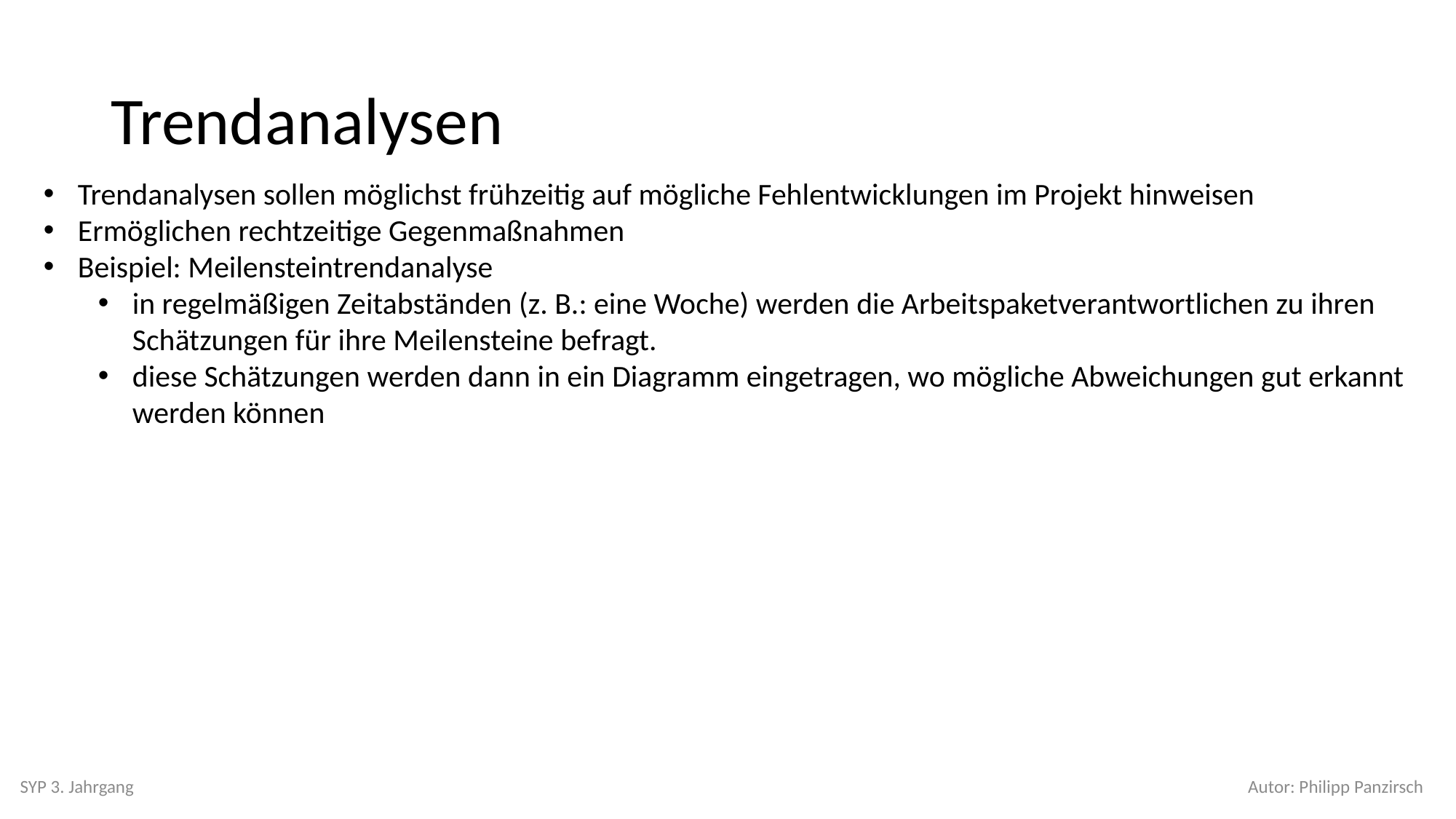

# Trendanalysen
Trendanalysen sollen möglichst frühzeitig auf mögliche Fehlentwicklungen im Projekt hinweisen
Ermöglichen rechtzeitige Gegenmaßnahmen
Beispiel: Meilensteintrendanalyse
in regelmäßigen Zeitabständen (z. B.: eine Woche) werden die Arbeitspaketverantwortlichen zu ihren Schätzungen für ihre Meilensteine befragt.
diese Schätzungen werden dann in ein Diagramm eingetragen, wo mögliche Abweichungen gut erkannt werden können

SYP 3. Jahrgang
Autor: Philipp Panzirsch